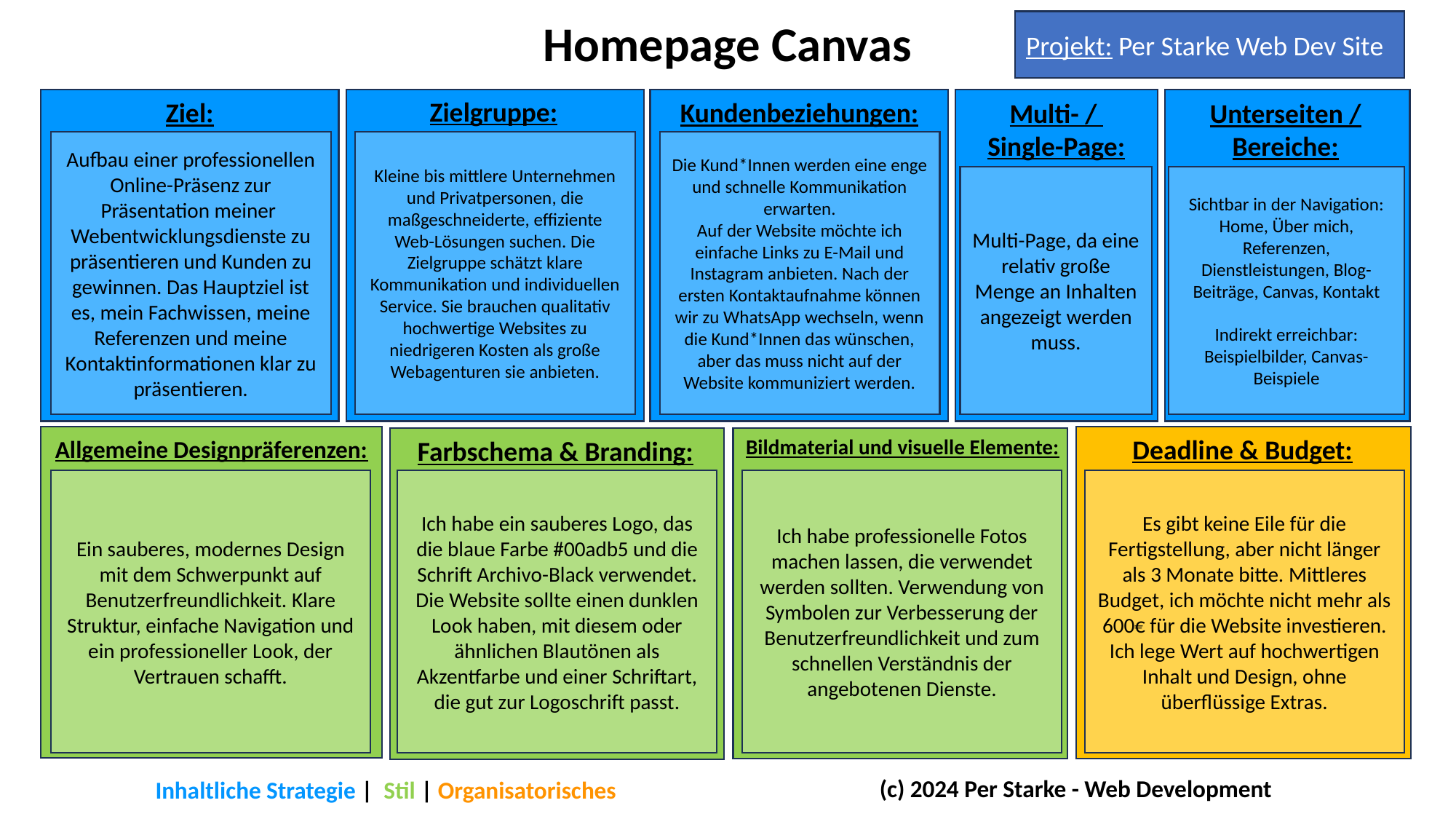

Projekt: Per Starke Web Dev Site
Aufbau einer professionellen Online-Präsenz zur Präsentation meiner
Webentwicklungsdienste zu präsentieren und Kunden zu gewinnen. Das Hauptziel ist es, mein Fachwissen, meine Referenzen und meine Kontaktinformationen klar zu präsentieren.
Kleine bis mittlere Unternehmen und Privatpersonen, die maßgeschneiderte, effiziente Web-Lösungen suchen. Die Zielgruppe schätzt klare Kommunikation und individuellen Service. Sie brauchen qualitativ hochwertige Websites zu niedrigeren Kosten als große Webagenturen sie anbieten.
Die Kund*Innen werden eine enge und schnelle Kommunikation erwarten.
Auf der Website möchte ich einfache Links zu E-Mail und Instagram anbieten. Nach der ersten Kontaktaufnahme können wir zu WhatsApp wechseln, wenn die Kund*Innen das wünschen, aber das muss nicht auf der Website kommuniziert werden.
Multi-Page, da eine relativ große Menge an Inhalten angezeigt werden muss.
Sichtbar in der Navigation:
Home, Über mich, Referenzen, Dienstleistungen, Blog-Beiträge, Canvas, Kontakt

Indirekt erreichbar: Beispielbilder, Canvas-Beispiele
Ein sauberes, modernes Design mit dem Schwerpunkt auf Benutzerfreundlichkeit. Klare Struktur, einfache Navigation und ein professioneller Look, der Vertrauen schafft.
Ich habe ein sauberes Logo, das die blaue Farbe #00adb5 und die Schrift Archivo-Black verwendet. Die Website sollte einen dunklen Look haben, mit diesem oder ähnlichen Blautönen als Akzentfarbe und einer Schriftart, die gut zur Logoschrift passt.
Ich habe professionelle Fotos machen lassen, die verwendet werden sollten. Verwendung von Symbolen zur Verbesserung der Benutzerfreundlichkeit und zum schnellen Verständnis der angebotenen Dienste.
Es gibt keine Eile für die Fertigstellung, aber nicht länger als 3 Monate bitte. Mittleres Budget, ich möchte nicht mehr als 600€ für die Website investieren. Ich lege Wert auf hochwertigen Inhalt und Design, ohne überflüssige Extras.